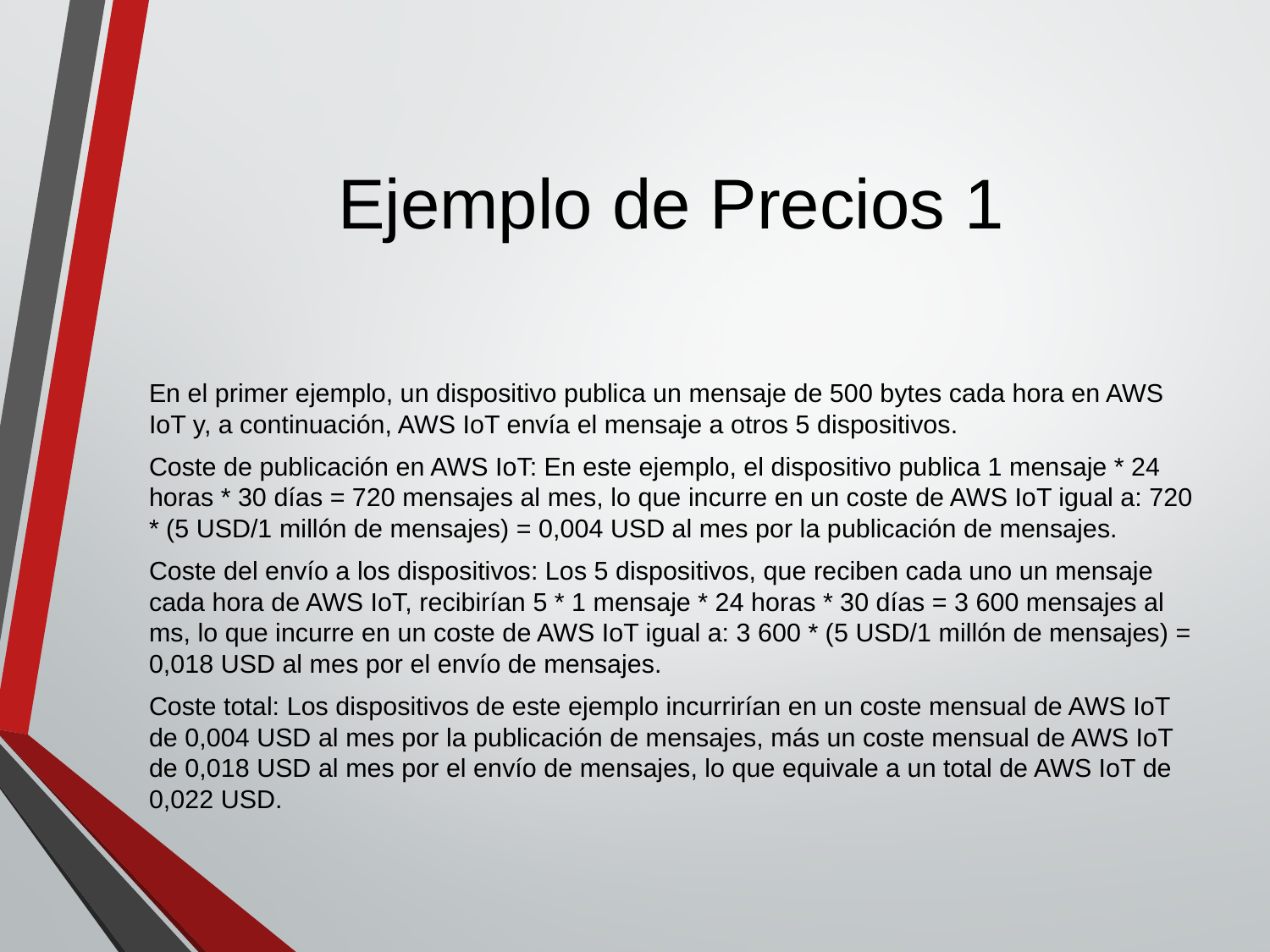

# Ejemplo de Precios 1
En el primer ejemplo, un dispositivo publica un mensaje de 500 bytes cada hora en AWS IoT y, a continuación, AWS IoT envía el mensaje a otros 5 dispositivos.
Coste de publicación en AWS IoT: En este ejemplo, el dispositivo publica 1 mensaje * 24 horas * 30 días = 720 mensajes al mes, lo que incurre en un coste de AWS IoT igual a: 720 * (5 USD/1 millón de mensajes) = 0,004 USD al mes por la publicación de mensajes.
Coste del envío a los dispositivos: Los 5 dispositivos, que reciben cada uno un mensaje cada hora de AWS IoT, recibirían 5 * 1 mensaje * 24 horas * 30 días = 3 600 mensajes al ms, lo que incurre en un coste de AWS IoT igual a: 3 600 * (5 USD/1 millón de mensajes) = 0,018 USD al mes por el envío de mensajes.
Coste total: Los dispositivos de este ejemplo incurrirían en un coste mensual de AWS IoT de 0,004 USD al mes por la publicación de mensajes, más un coste mensual de AWS IoT de 0,018 USD al mes por el envío de mensajes, lo que equivale a un total de AWS IoT de 0,022 USD.